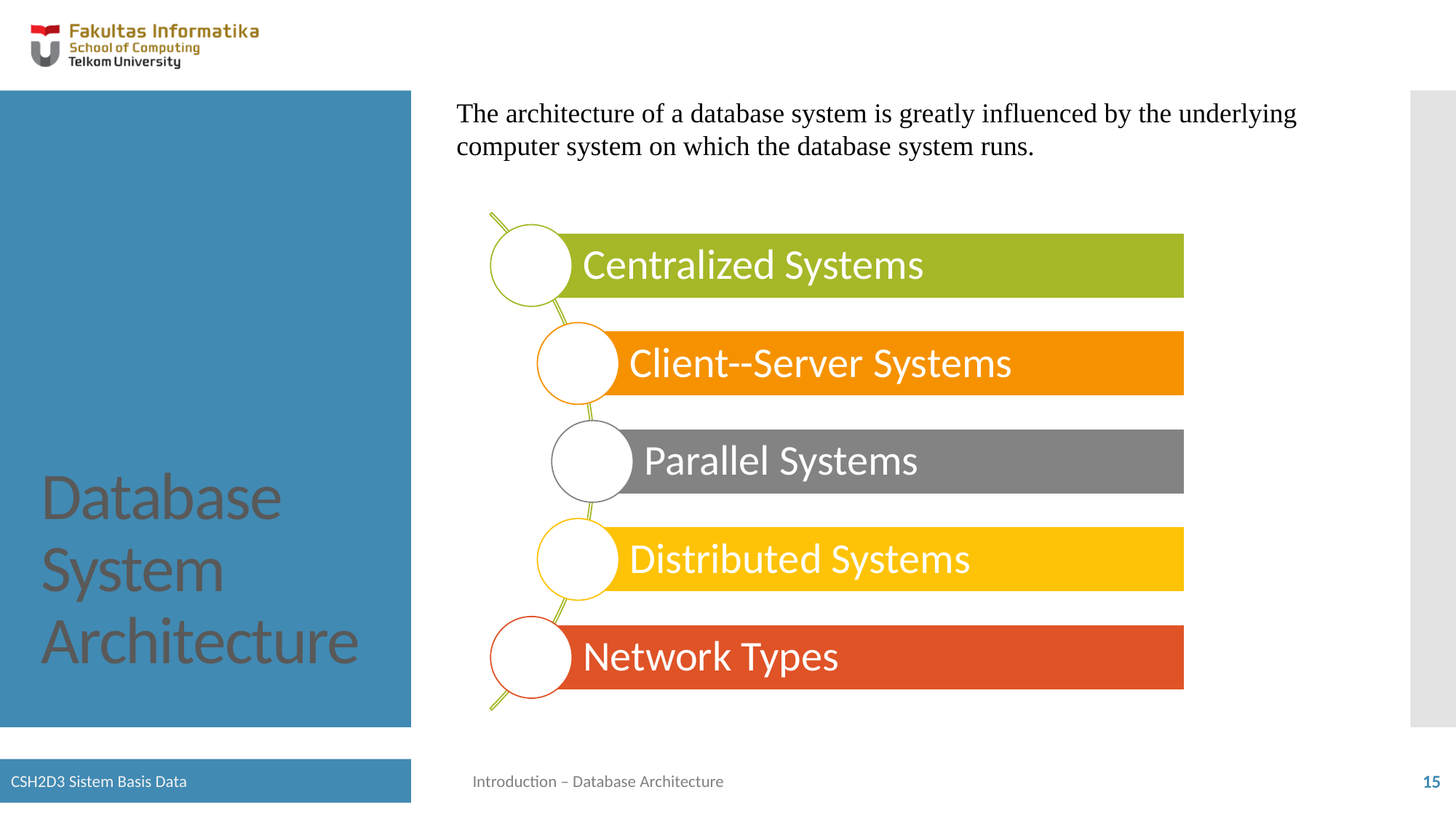

The architecture of a database system is greatly influenced by the underlying
computer system on which the database system runs.
# Database System Architecture
Centralized Systems
Client--Server Systems
Parallel Systems
Distributed Systems
Network Types
CSH2D3 Sistem Basis Data
15